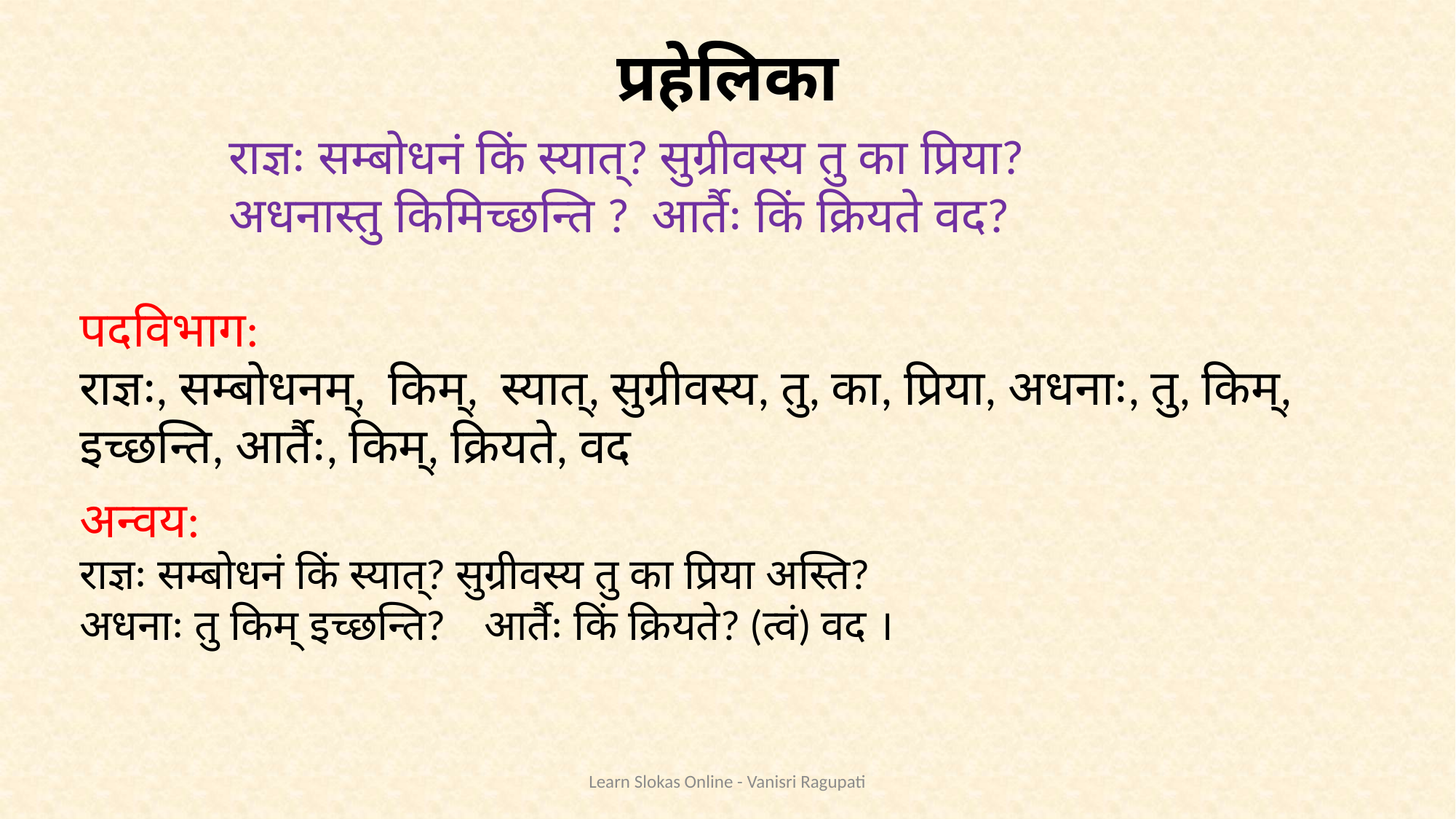

# प्रहेलिका
राज्ञः सम्बोधनं किं स्यात्? सुग्रीवस्य तु का प्रिया?
अधनास्तु किमिच्छन्ति ?  आर्तैः किं क्रियते वद?
पदविभाग​:
राज्ञः, सम्बोधनम्,  किम्,  स्यात्, सुग्रीवस्य, तु, का, प्रिया, अधनाः, तु, किम्, इच्छन्ति, आर्तैः, किम्, क्रियते, वद
अन्वय:
राज्ञः सम्बोधनं किं स्यात्? सुग्रीवस्य तु का प्रिया अस्ति?
अधनाः तु किम् इच्छन्ति?    आर्तैः किं क्रियते? (त्वं) वद ।
Learn Slokas Online - Vanisri Ragupati